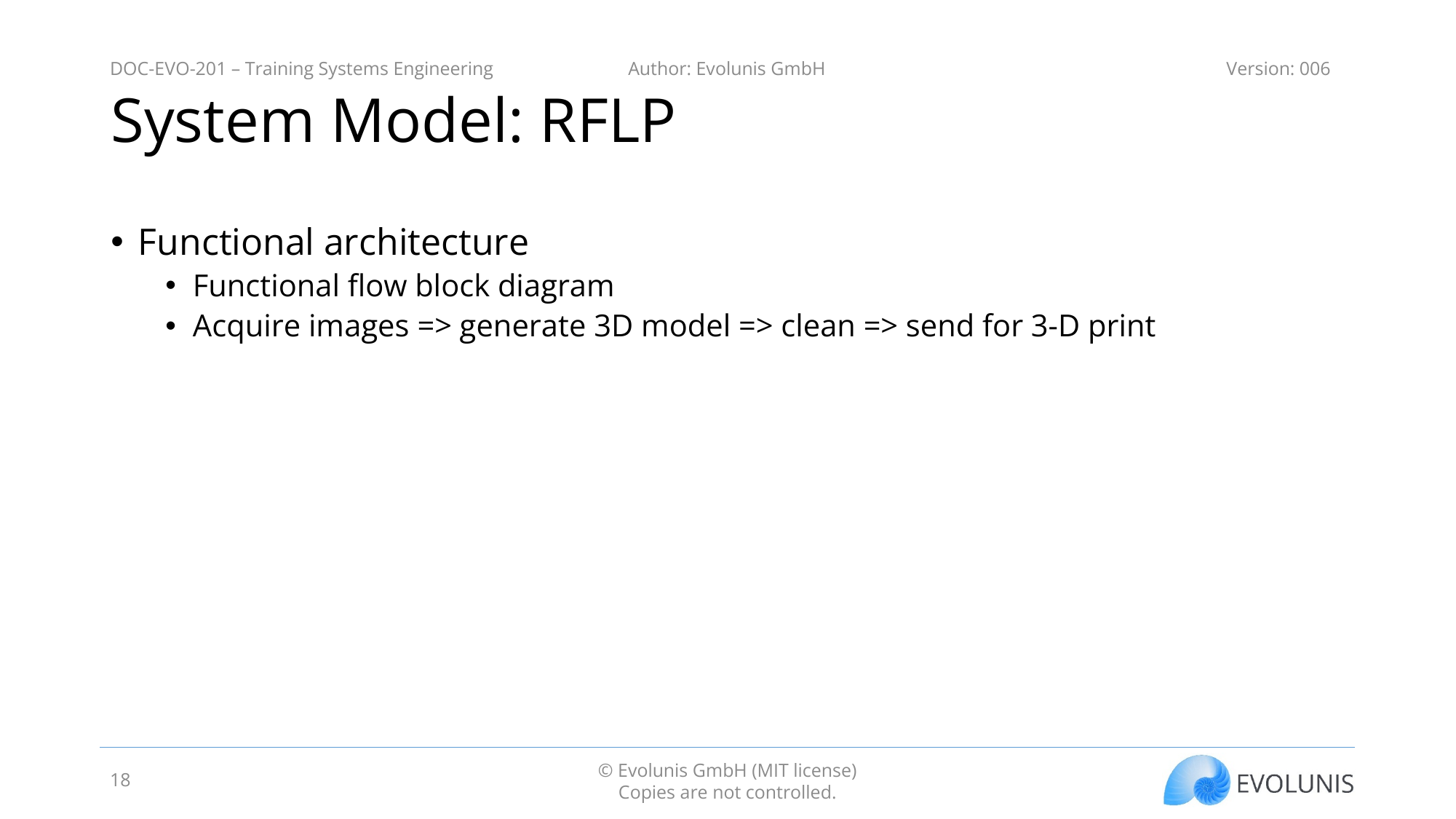

# System Model: RFLP
Functional architecture
Functional flow block diagram
Acquire images => generate 3D model => clean => send for 3-D print
18